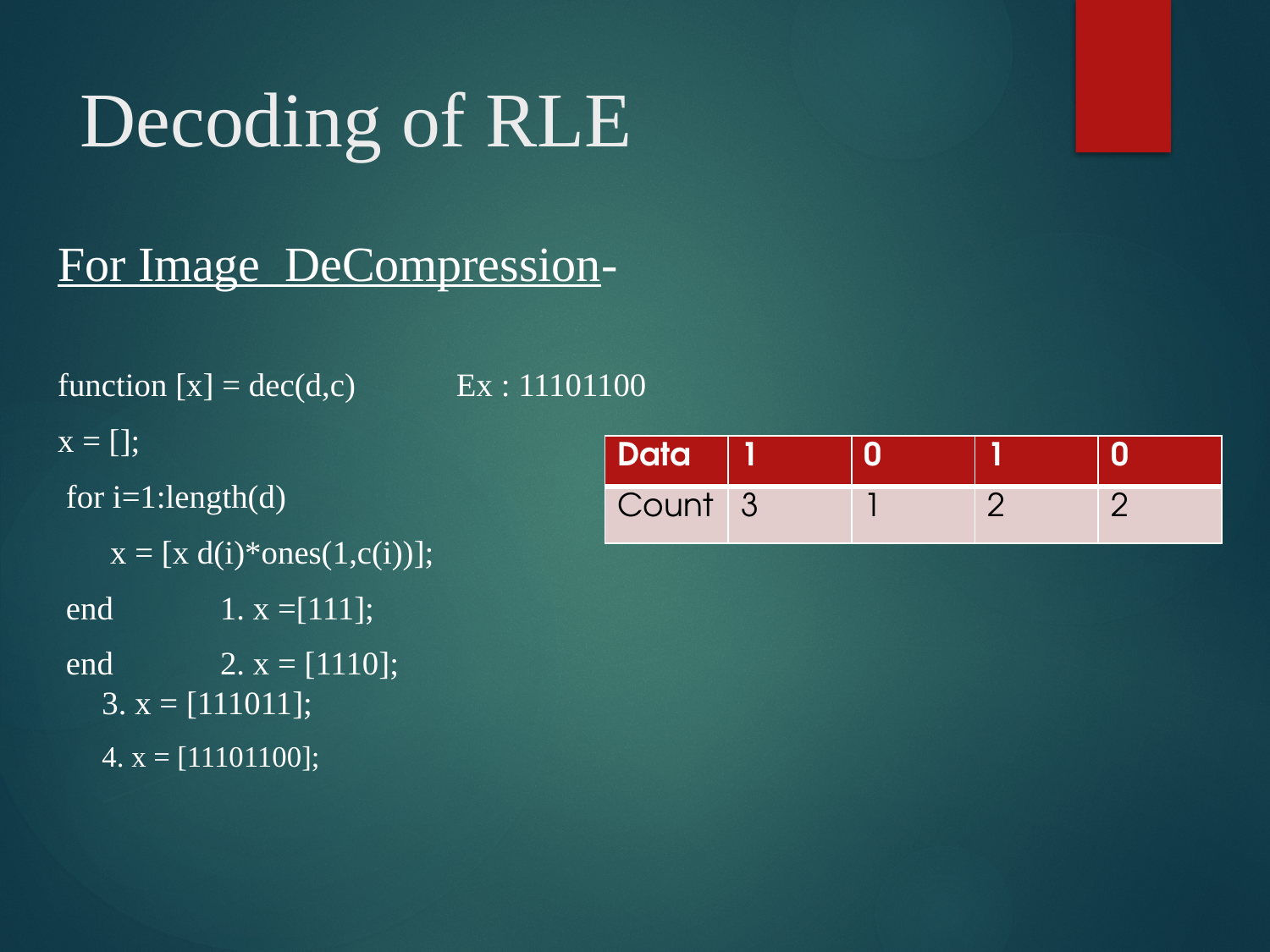

# Decoding of RLE
For Image  DeCompression-

function [x] = dec(d,c) 				Ex : 11101100
x = [];
 for i=1:length(d)
	 x = [x d(i)*ones(1,c(i))];
 end									1. x =[111];
 end 								2. x = [1110];
									3. x = [111011];
										4. x = [11101100];
| Data | 1 | 0 | 1 | 0 |
| --- | --- | --- | --- | --- |
| Count | 3 | 1 | 2 | 2 |